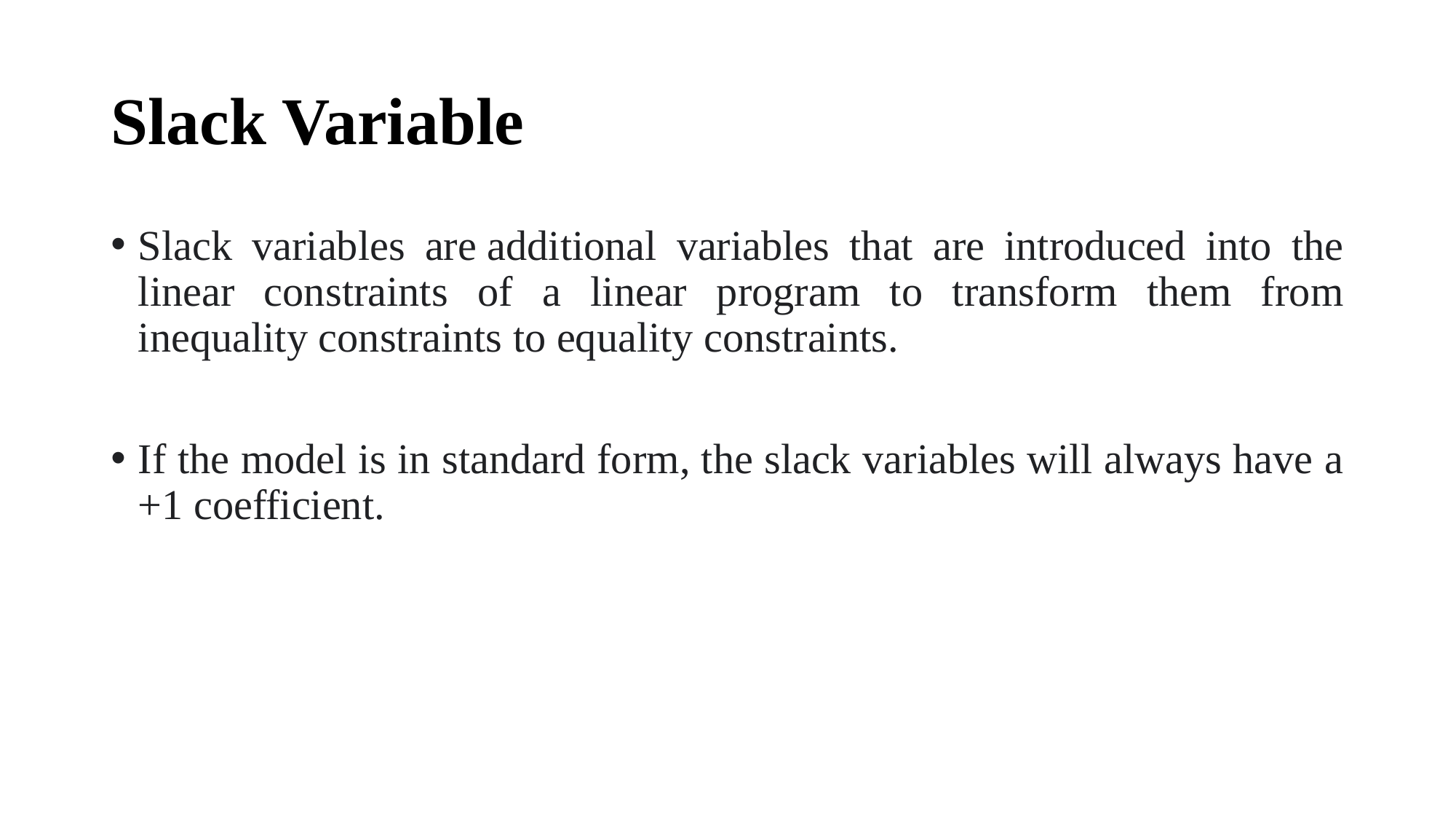

# Slack Variable
Slack variables are additional variables that are introduced into the linear constraints of a linear program to transform them from inequality constraints to equality constraints.

If the model is in standard form, the slack variables will always have a +1 coefficient.